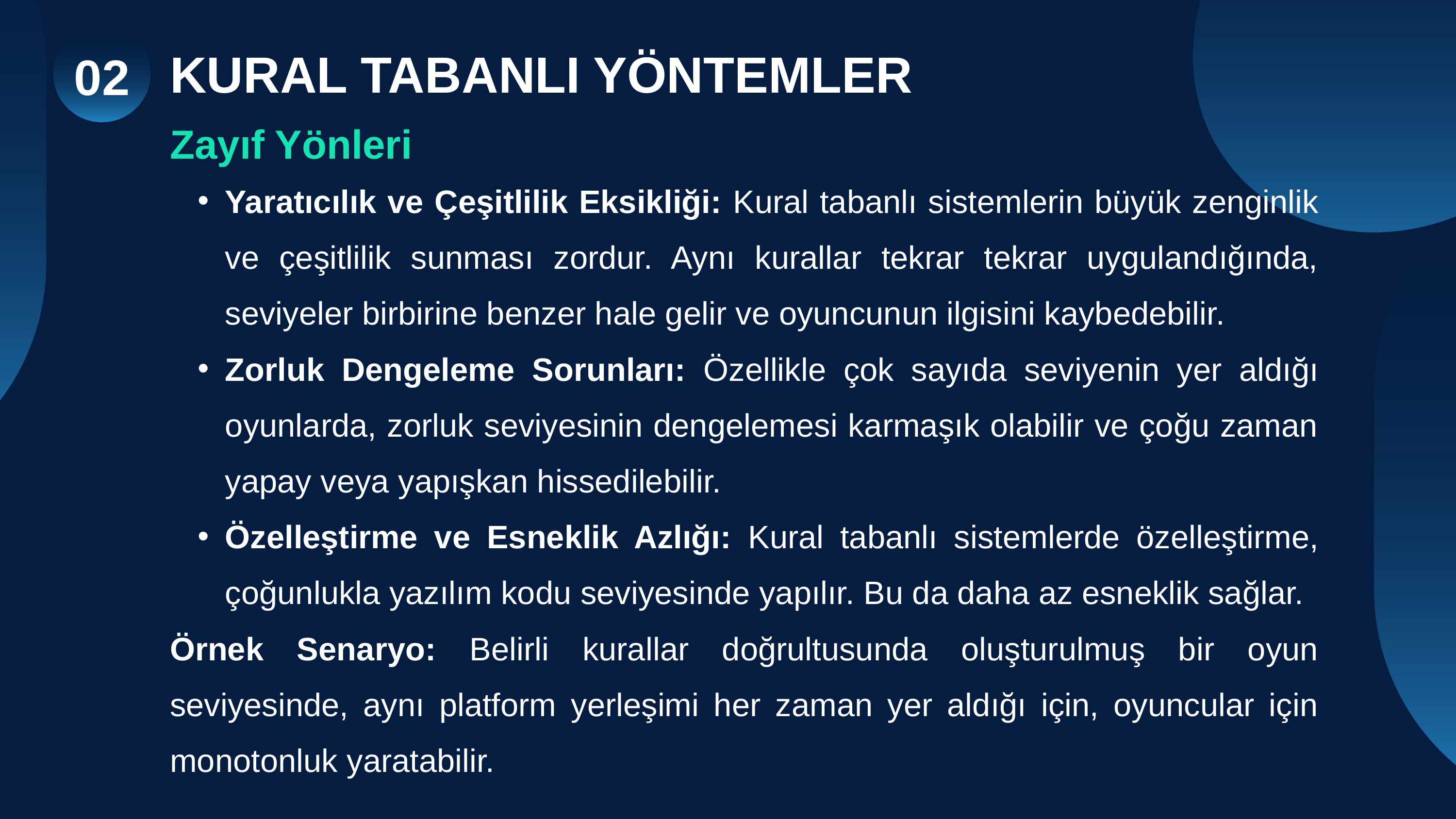

02
KURAL TABANLI YÖNTEMLER
Zayıf Yönleri
Yaratıcılık ve Çeşitlilik Eksikliği: Kural tabanlı sistemlerin büyük zenginlik ve çeşitlilik sunması zordur. Aynı kurallar tekrar tekrar uygulandığında, seviyeler birbirine benzer hale gelir ve oyuncunun ilgisini kaybedebilir.
Zorluk Dengeleme Sorunları: Özellikle çok sayıda seviyenin yer aldığı oyunlarda, zorluk seviyesinin dengelemesi karmaşık olabilir ve çoğu zaman yapay veya yapışkan hissedilebilir.
Özelleştirme ve Esneklik Azlığı: Kural tabanlı sistemlerde özelleştirme, çoğunlukla yazılım kodu seviyesinde yapılır. Bu da daha az esneklik sağlar.
Örnek Senaryo: Belirli kurallar doğrultusunda oluşturulmuş bir oyun seviyesinde, aynı platform yerleşimi her zaman yer aldığı için, oyuncular için monotonluk yaratabilir.